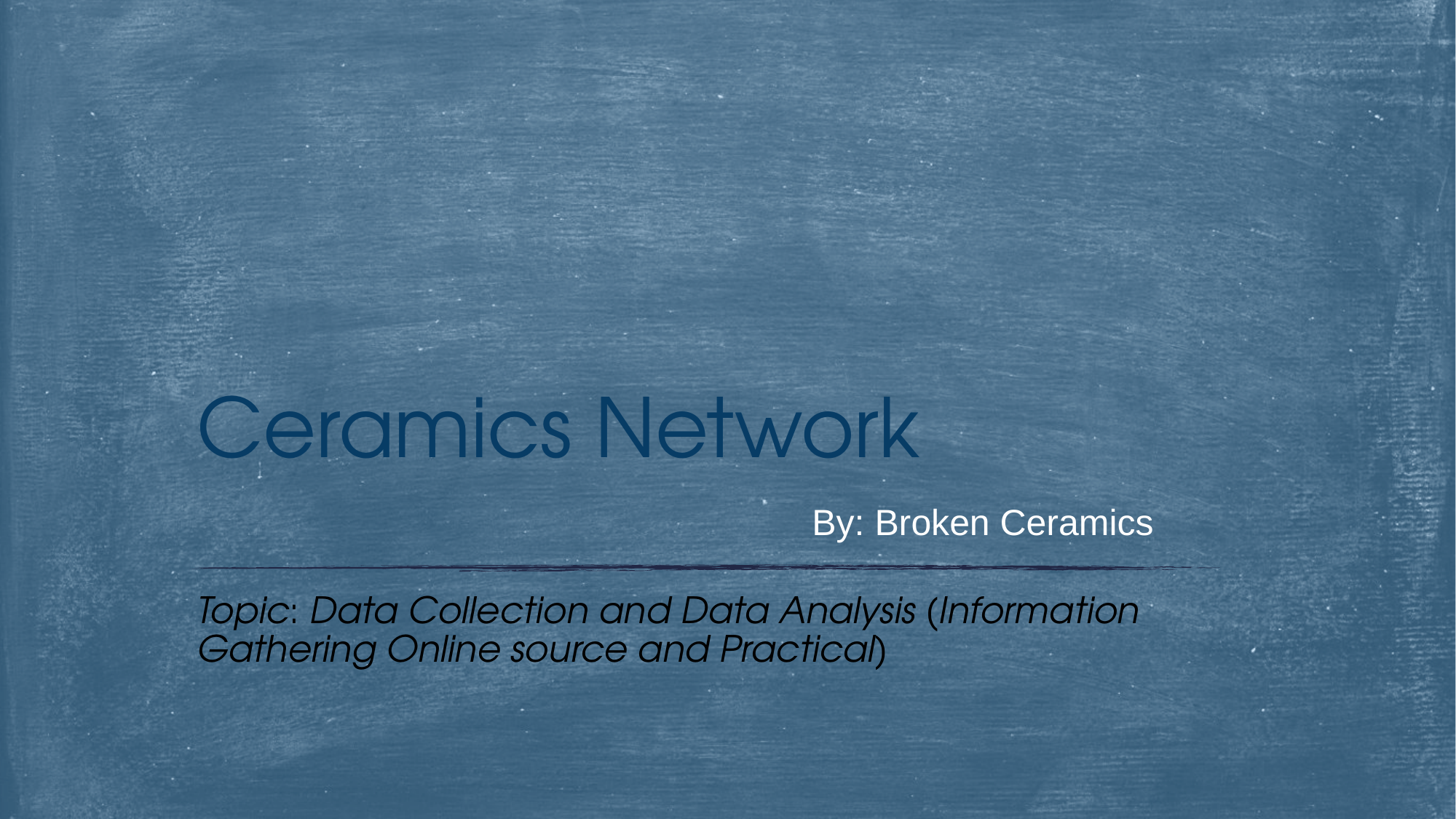

# Ceramics Network
By: Broken Ceramics
Topic: Data Collection and Data Analysis (Information Gathering Online source and Practical)